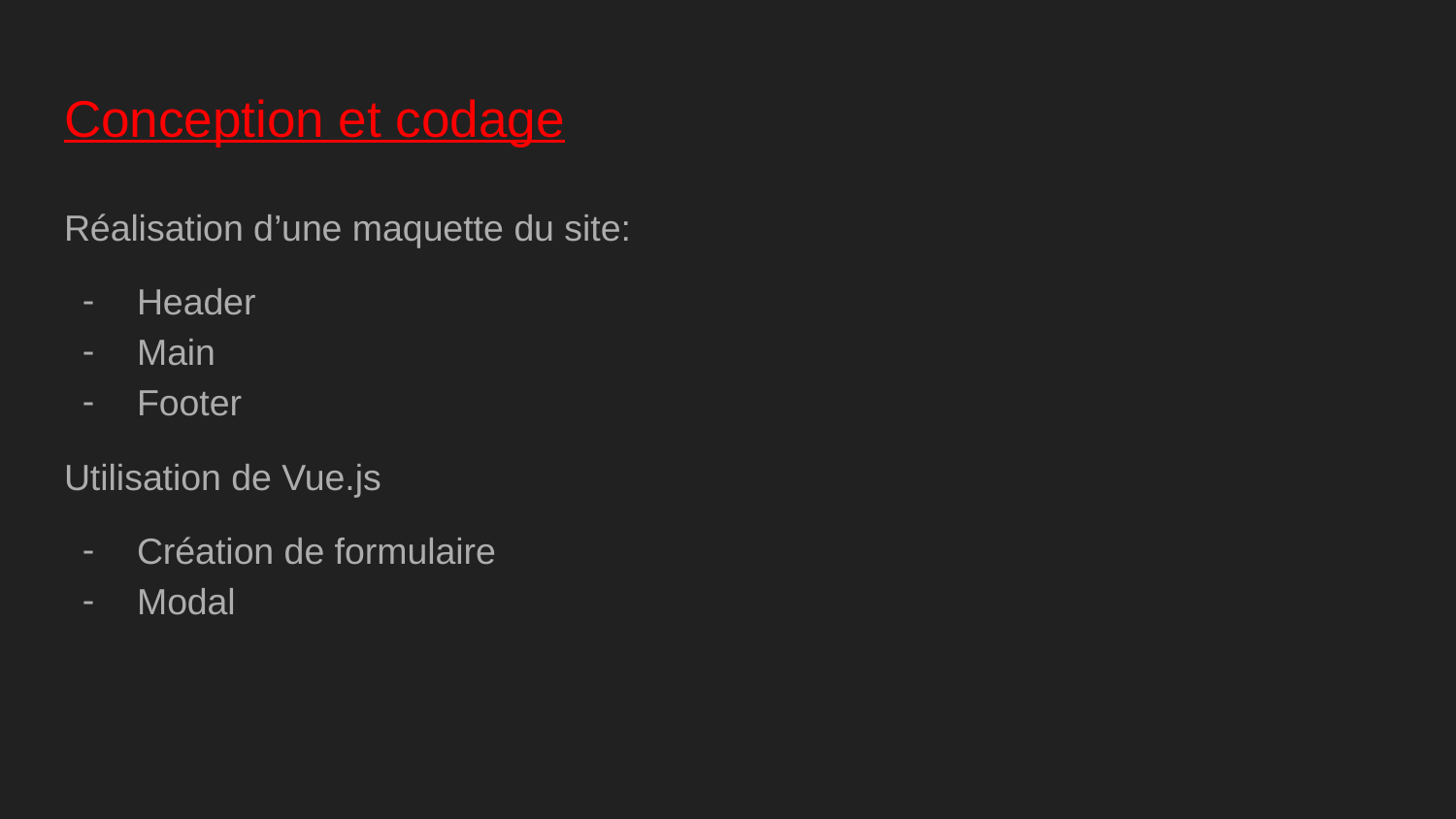

# Conception et codage
Réalisation d’une maquette du site:
Header
Main
Footer
Utilisation de Vue.js
Création de formulaire
Modal